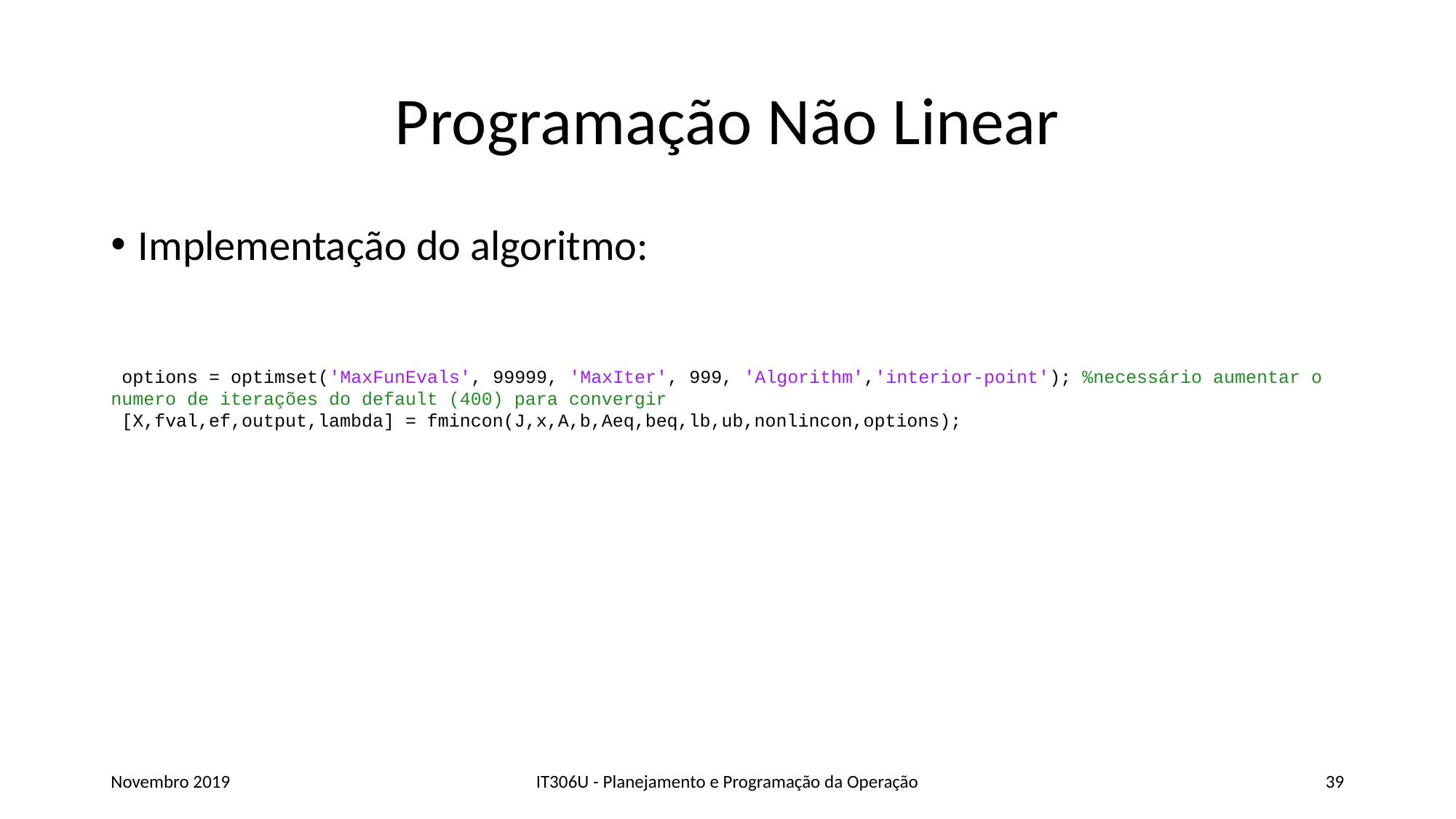

# Programação Não Linear
Implementação do algoritmo:

 options = optimset('MaxFunEvals', 99999, 'MaxIter', 999, 'Algorithm','interior-point'); %necessário aumentar o numero de iterações do default (400) para convergir
 [X,fval,ef,output,lambda] = fmincon(J,x,A,b,Aeq,beq,lb,ub,nonlincon,options);
Novembro 2019
IT306U - Planejamento e Programação da Operação
39